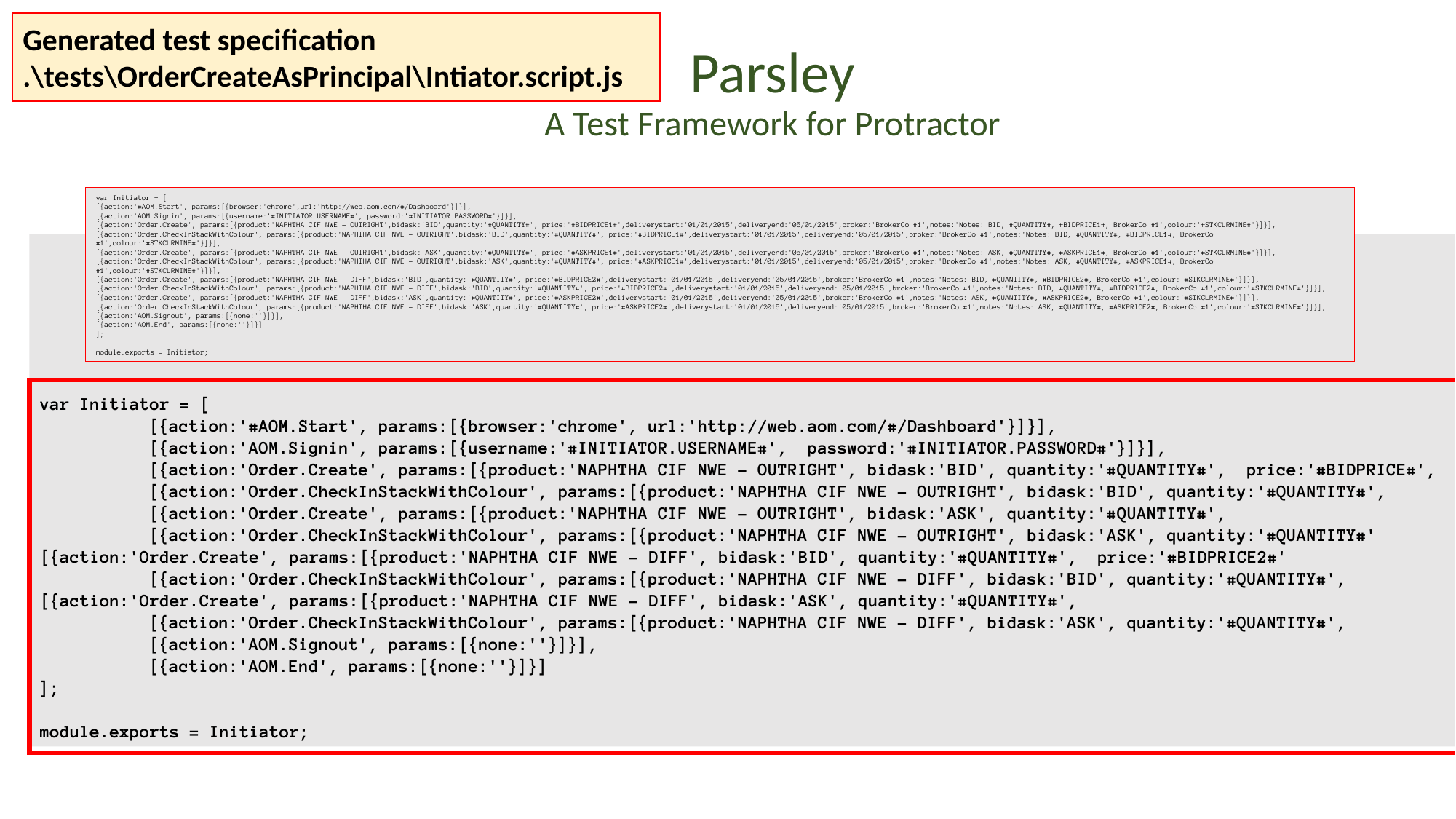

Generated test specification
.\tests\OrderCreateAsPrincipal\Intiator.script.js
# Parsley A Test Framework for Protractor
var Initiator = [
[{action:'#AOM.Start', params:[{browser:'chrome',url:'http://web.aom.com/#/Dashboard'}]}],
[{action:'AOM.Signin', params:[{username:'#INITIATOR.USERNAME#', password:'#INITIATOR.PASSWORD#'}]}],
[{action:'Order.Create', params:[{product:'NAPHTHA CIF NWE - OUTRIGHT',bidask:'BID',quantity:'#QUANTITY#', price:'#BIDPRICE1#',deliverystart:'01/01/2015',deliveryend:'05/01/2015',broker:'BrokerCo #1',notes:'Notes: BID, #QUANTITY#, #BIDPRICE1#, BrokerCo #1',colour:'#STKCLRMINE#'}]}],
[{action:'Order.CheckInStackWithColour', params:[{product:'NAPHTHA CIF NWE - OUTRIGHT',bidask:'BID',quantity:'#QUANTITY#', price:'#BIDPRICE1#',deliverystart:'01/01/2015',deliveryend:'05/01/2015',broker:'BrokerCo #1',notes:'Notes: BID, #QUANTITY#, #BIDPRICE1#, BrokerCo #1',colour:'#STKCLRMINE#'}]}],
[{action:'Order.Create', params:[{product:'NAPHTHA CIF NWE - OUTRIGHT',bidask:'ASK',quantity:'#QUANTITY#', price:'#ASKPRICE1#',deliverystart:'01/01/2015',deliveryend:'05/01/2015',broker:'BrokerCo #1',notes:'Notes: ASK, #QUANTITY#, #ASKPRICE1#, BrokerCo #1',colour:'#STKCLRMINE#'}]}],
[{action:'Order.CheckInStackWithColour', params:[{product:'NAPHTHA CIF NWE - OUTRIGHT',bidask:'ASK',quantity:'#QUANTITY#', price:'#ASKPRICE1#',deliverystart:'01/01/2015',deliveryend:'05/01/2015',broker:'BrokerCo #1',notes:'Notes: ASK, #QUANTITY#, #ASKPRICE1#, BrokerCo #1',colour:'#STKCLRMINE#'}]}],
[{action:'Order.Create', params:[{product:'NAPHTHA CIF NWE - DIFF',bidask:'BID',quantity:'#QUANTITY#', price:'#BIDPRICE2#',deliverystart:'01/01/2015',deliveryend:'05/01/2015',broker:'BrokerCo #1',notes:'Notes: BID, #QUANTITY#, #BIDPRICE2#, BrokerCo #1',colour:'#STKCLRMINE#'}]}],
[{action:'Order.CheckInStackWithColour', params:[{product:'NAPHTHA CIF NWE - DIFF',bidask:'BID',quantity:'#QUANTITY#', price:'#BIDPRICE2#',deliverystart:'01/01/2015',deliveryend:'05/01/2015',broker:'BrokerCo #1',notes:'Notes: BID, #QUANTITY#, #BIDPRICE2#, BrokerCo #1',colour:'#STKCLRMINE#'}]}],
[{action:'Order.Create', params:[{product:'NAPHTHA CIF NWE - DIFF',bidask:'ASK',quantity:'#QUANTITY#', price:'#ASKPRICE2#',deliverystart:'01/01/2015',deliveryend:'05/01/2015',broker:'BrokerCo #1',notes:'Notes: ASK, #QUANTITY#, #ASKPRICE2#, BrokerCo #1',colour:'#STKCLRMINE#'}]}],
[{action:'Order.CheckInStackWithColour', params:[{product:'NAPHTHA CIF NWE - DIFF',bidask:'ASK',quantity:'#QUANTITY#', price:'#ASKPRICE2#',deliverystart:'01/01/2015',deliveryend:'05/01/2015',broker:'BrokerCo #1',notes:'Notes: ASK, #QUANTITY#, #ASKPRICE2#, BrokerCo #1',colour:'#STKCLRMINE#'}]}],
[{action:'AOM.Signout', params:[{none:''}]}],
[{action:'AOM.End', params:[{none:''}]}]
];

module.exports = Initiator;

var Initiator = [
	[{action:'#AOM.Start', params:[{browser:'chrome', url:'http://web.aom.com/#/Dashboard'}]}],
	[{action:'AOM.Signin', params:[{username:'#INITIATOR.USERNAME#',  password:'#INITIATOR.PASSWORD#'}]}],
	[{action:'Order.Create', params:[{product:'NAPHTHA CIF NWE - OUTRIGHT', bidask:'BID', quantity:'#QUANTITY#',  price:'#BIDPRICE#',
	[{action:'Order.CheckInStackWithColour', params:[{product:'NAPHTHA CIF NWE - OUTRIGHT', bidask:'BID', quantity:'#QUANTITY#',
	[{action:'Order.Create', params:[{product:'NAPHTHA CIF NWE - OUTRIGHT', bidask:'ASK', quantity:'#QUANTITY#',
	[{action:'Order.CheckInStackWithColour', params:[{product:'NAPHTHA CIF NWE - OUTRIGHT', bidask:'ASK', quantity:'#QUANTITY#'	[{action:'Order.Create', params:[{product:'NAPHTHA CIF NWE - DIFF', bidask:'BID', quantity:'#QUANTITY#',  price:'#BIDPRICE2#'
	[{action:'Order.CheckInStackWithColour', params:[{product:'NAPHTHA CIF NWE - DIFF', bidask:'BID', quantity:'#QUANTITY#', 	[{action:'Order.Create', params:[{product:'NAPHTHA CIF NWE - DIFF', bidask:'ASK', quantity:'#QUANTITY#',
	[{action:'Order.CheckInStackWithColour', params:[{product:'NAPHTHA CIF NWE - DIFF', bidask:'ASK', quantity:'#QUANTITY#',
	[{action:'AOM.Signout', params:[{none:''}]}],
	[{action:'AOM.End', params:[{none:''}]}]
];

module.exports = Initiator;